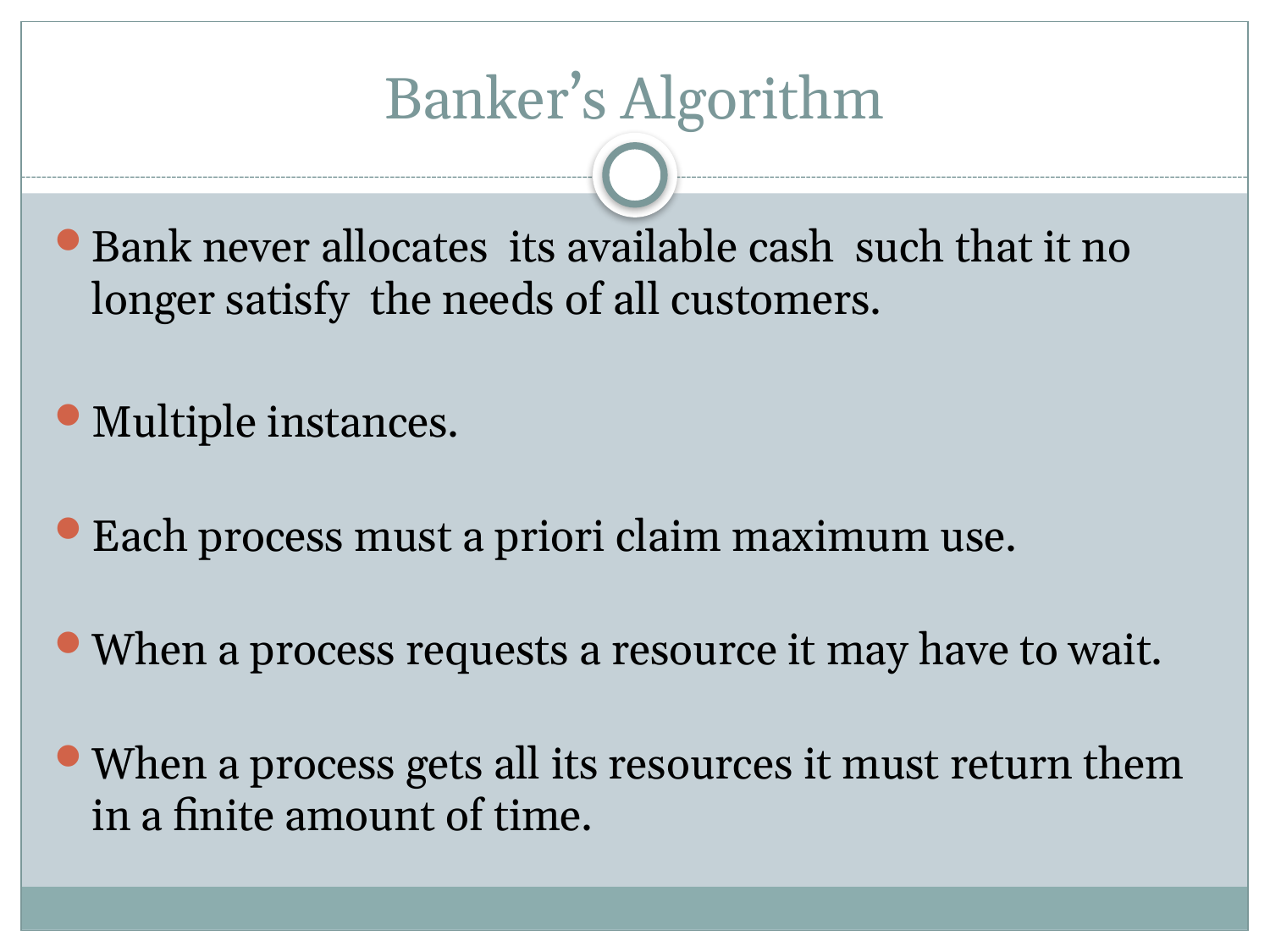

# Banker’s Algorithm
Bank never allocates  its available cash  such that it no longer satisfy  the needs of all customers.

Multiple instances.
Each process must a priori claim maximum use.
When a process requests a resource it may have to wait.
When a process gets all its resources it must return them in a finite amount of time.